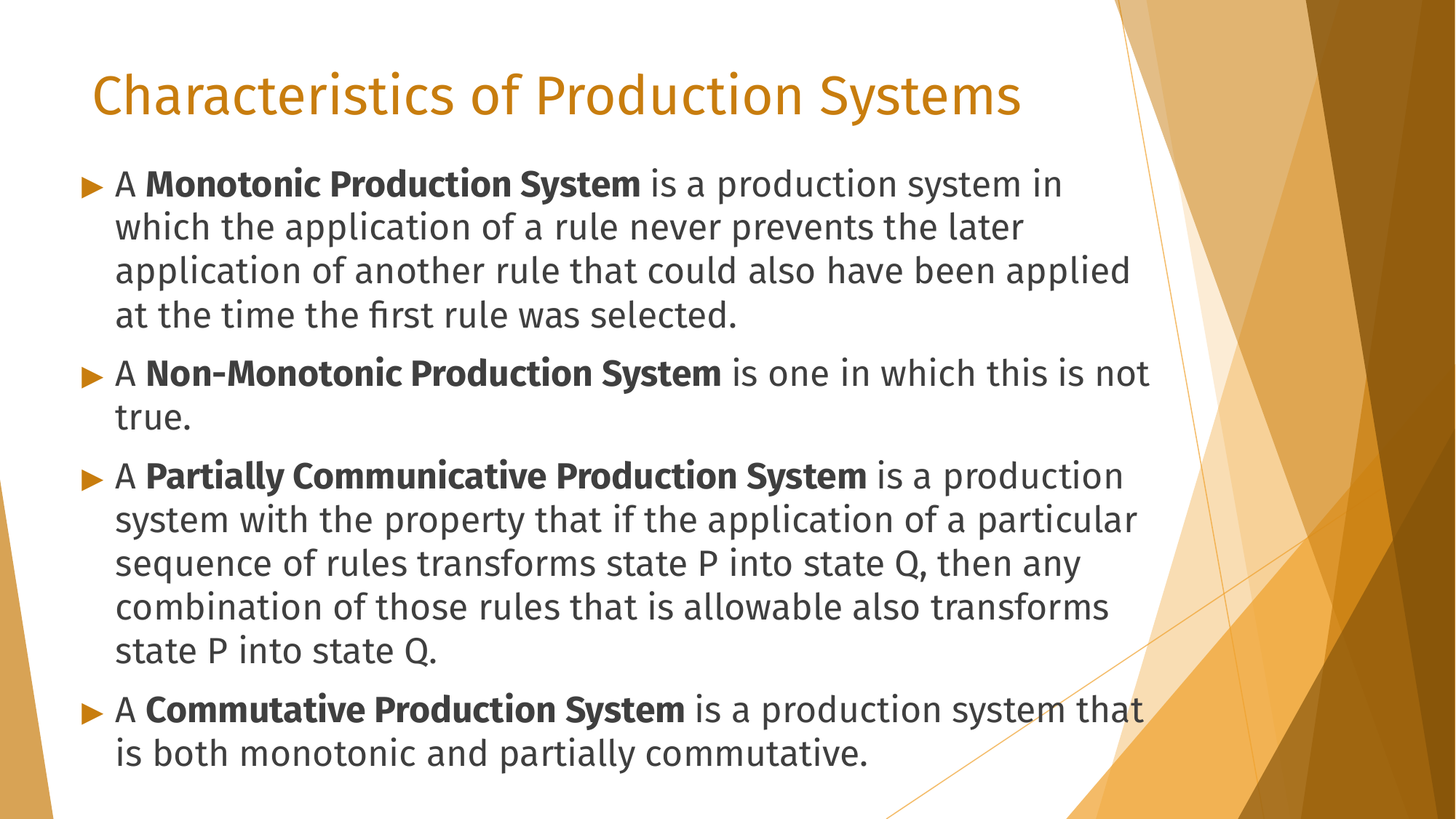

# Characteristics of Production Systems
A Monotonic Production System is a production system in which the application of a rule never prevents the later application of another rule that could also have been applied at the time the first rule was selected.
A Non-Monotonic Production System is one in which this is not true.
A Partially Communicative Production System is a production system with the property that if the application of a particular sequence of rules transforms state P into state Q, then any combination of those rules that is allowable also transforms state P into state Q.
A Commutative Production System is a production system that is both monotonic and partially commutative.